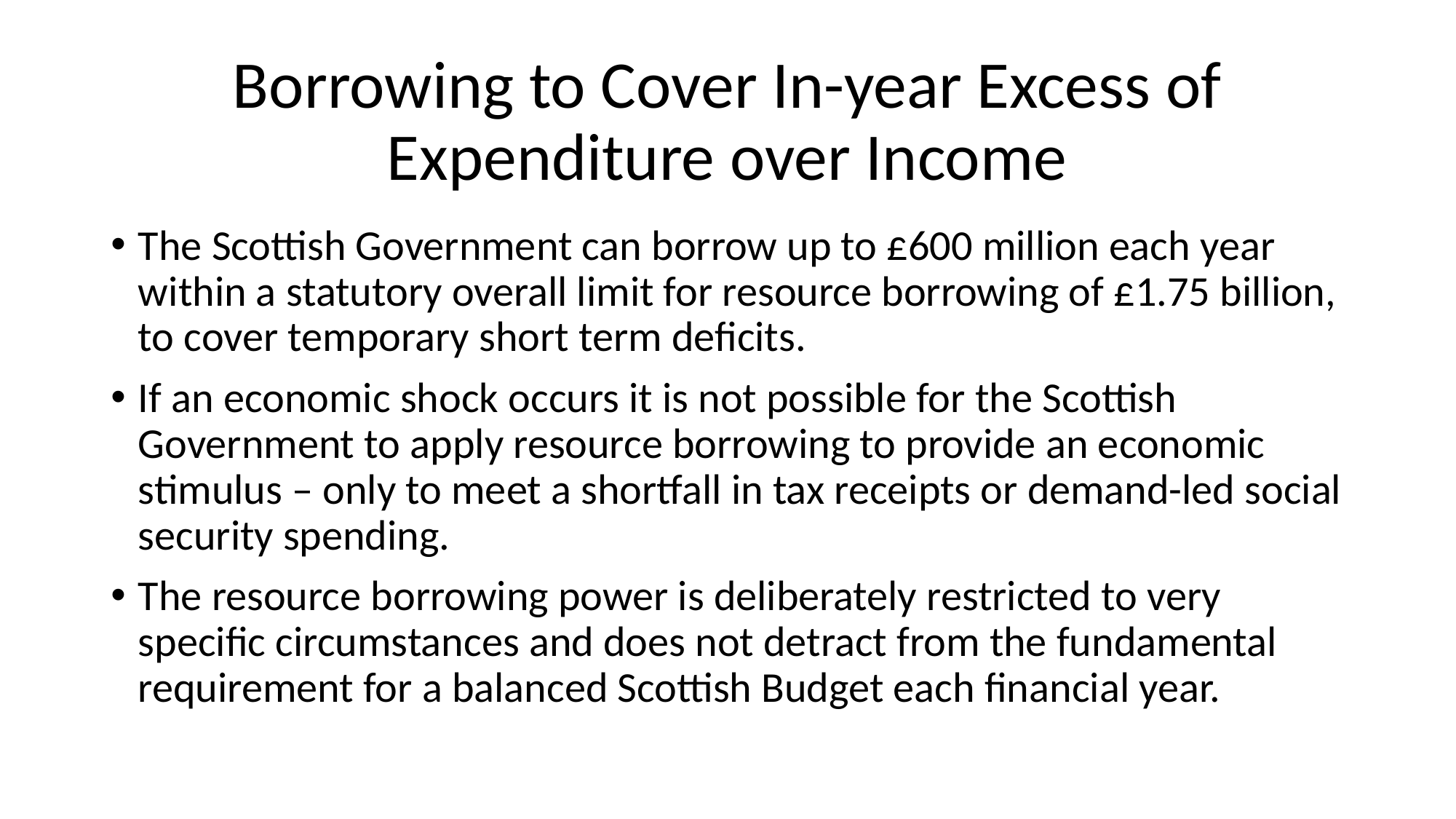

# Borrowing to Cover In-year Excess of Expenditure over Income
The Scottish Government can borrow up to £600 million each year within a statutory overall limit for resource borrowing of £1.75 billion, to cover temporary short term deficits.
If an economic shock occurs it is not possible for the Scottish Government to apply resource borrowing to provide an economic stimulus – only to meet a shortfall in tax receipts or demand-led social security spending.
The resource borrowing power is deliberately restricted to very specific circumstances and does not detract from the fundamental requirement for a balanced Scottish Budget each financial year.